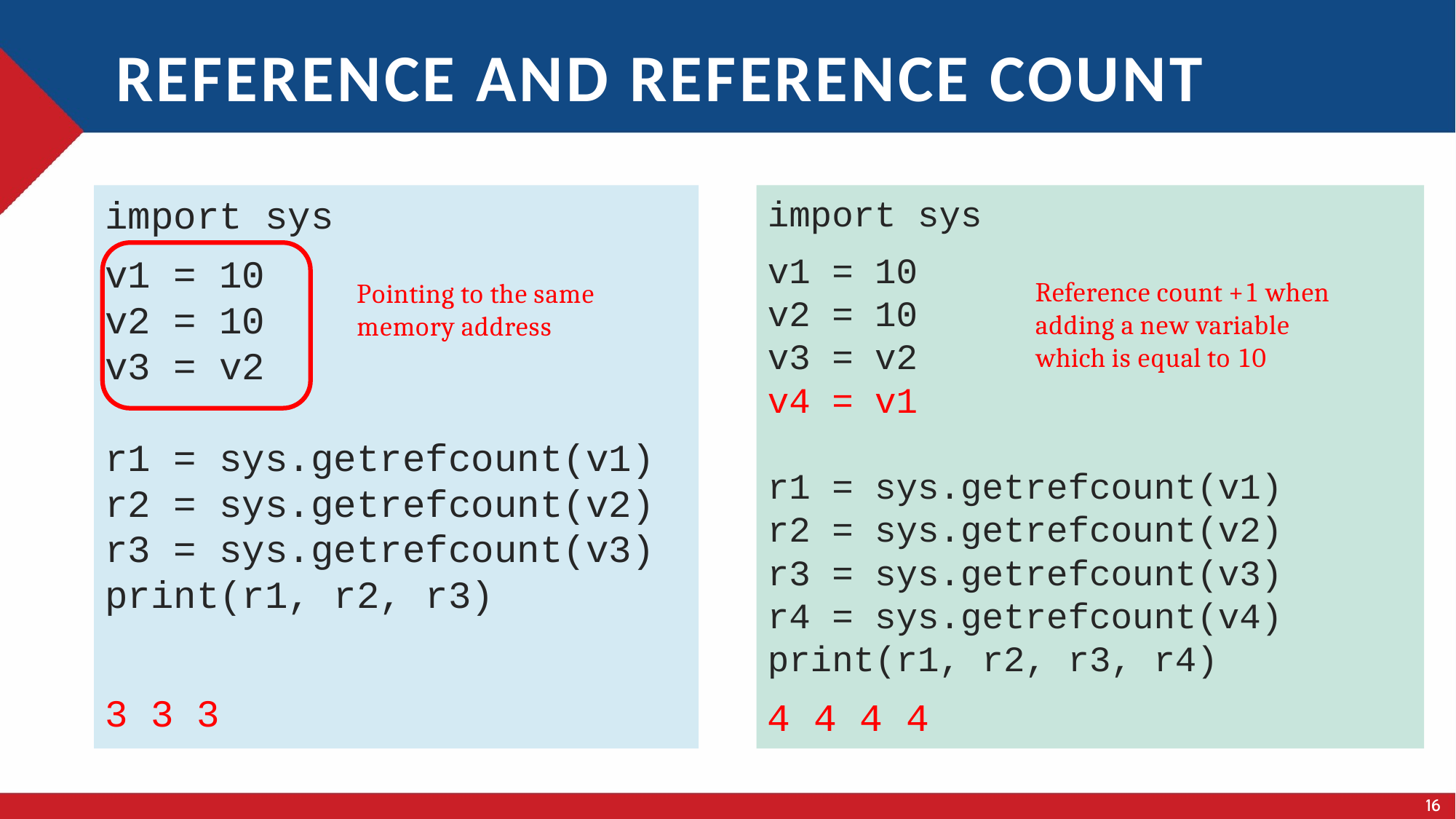

# Reference and reference count
import sys
v1 = 10
v2 = 10
v3 = v2
r1 = sys.getrefcount(v1)
r2 = sys.getrefcount(v2)
r3 = sys.getrefcount(v3)
print(r1, r2, r3)

3 3 3
import sys
v1 = 10
v2 = 10
v3 = v2
v4 = v1
r1 = sys.getrefcount(v1)
r2 = sys.getrefcount(v2)
r3 = sys.getrefcount(v3)
r4 = sys.getrefcount(v4)
print(r1, r2, r3, r4)
4 4 4 4

Reference count +1 when adding a new variable which is equal to 10
Pointing to the same memory address
16